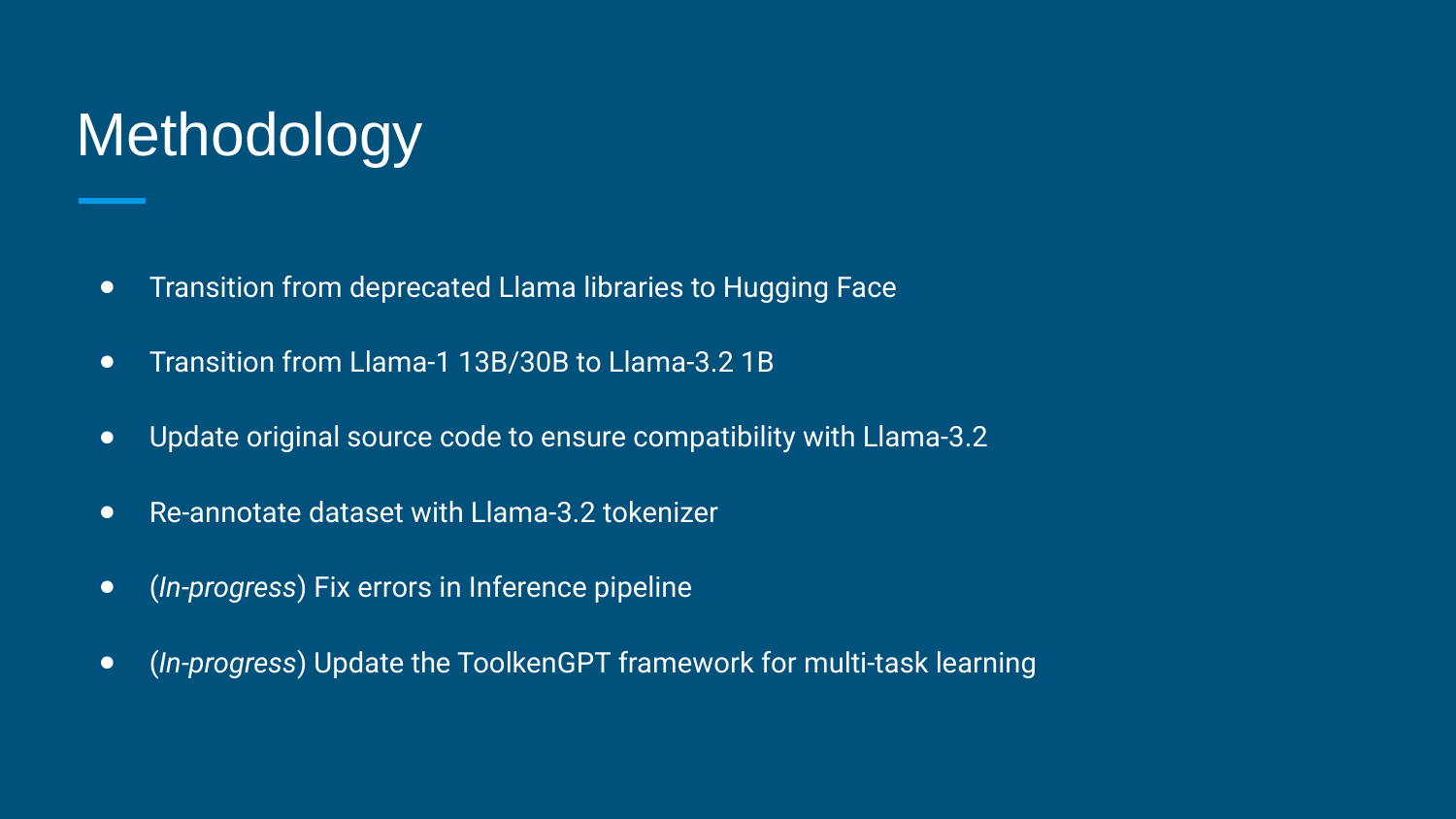

# Methodology
Transition from deprecated Llama libraries to Hugging Face
Transition from Llama-1 13B/30B to Llama-3.2 1B
Update original source code to ensure compatibility with Llama-3.2
Re-annotate dataset with Llama-3.2 tokenizer
(In-progress) Fix errors in Inference pipeline
(In-progress) Update the ToolkenGPT framework for multi-task learning